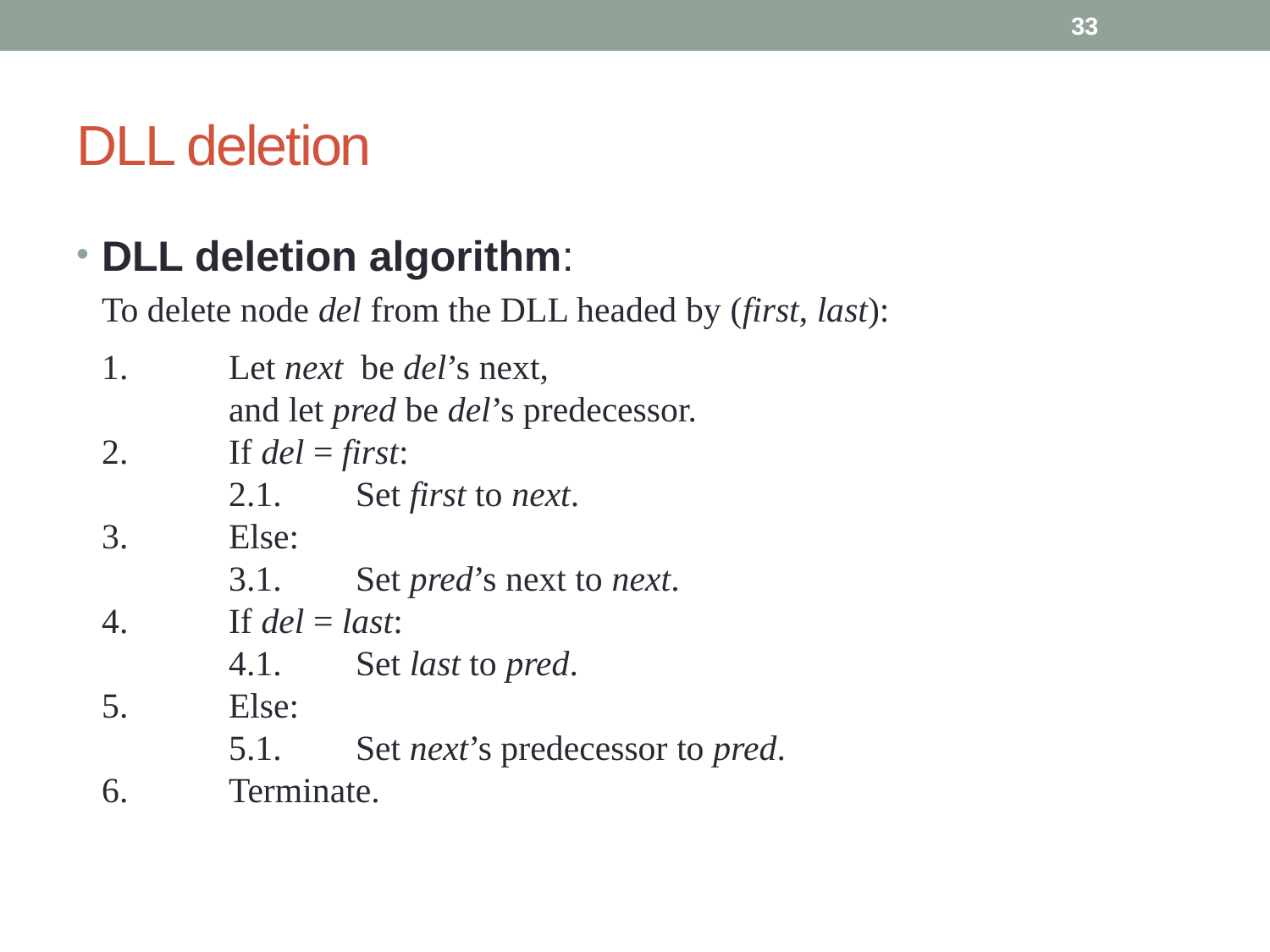

33
# DLL deletion
DLL deletion algorithm:
	To delete node del from the DLL headed by (first, last):
	1.	Let next  be del’s next,
	and let pred be del’s predecessor.
2.	If del = first:
	2.1.	Set first to next.
3.	Else:
	3.1.	Set pred’s next to next.
4.	If del = last:
	4.1.	Set last to pred.
5.	Else:
	5.1.	Set next’s predecessor to pred.
6.	Terminate.